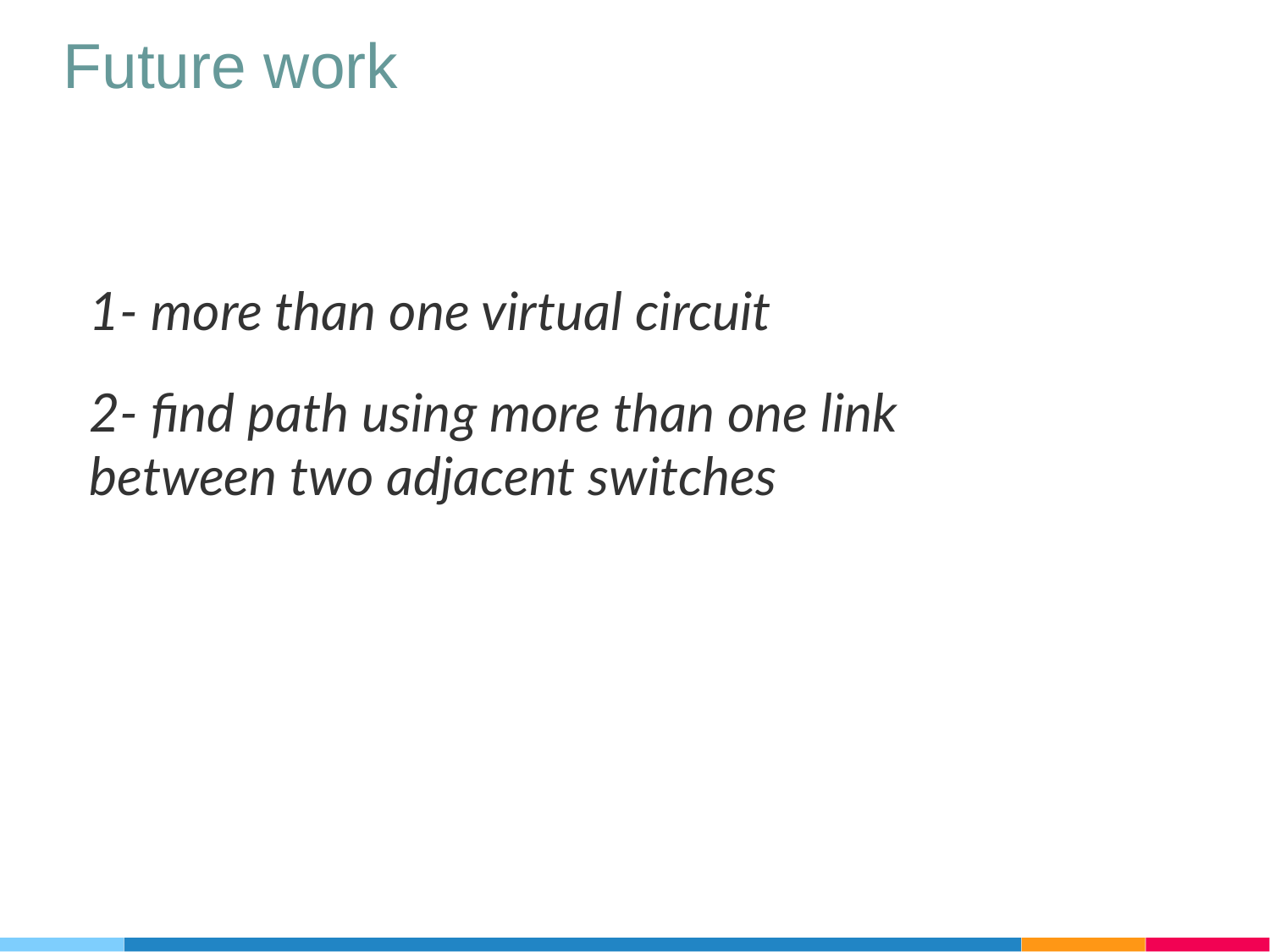

Future work
1- more than one virtual circuit

2- find path using more than one link         between two adjacent switches